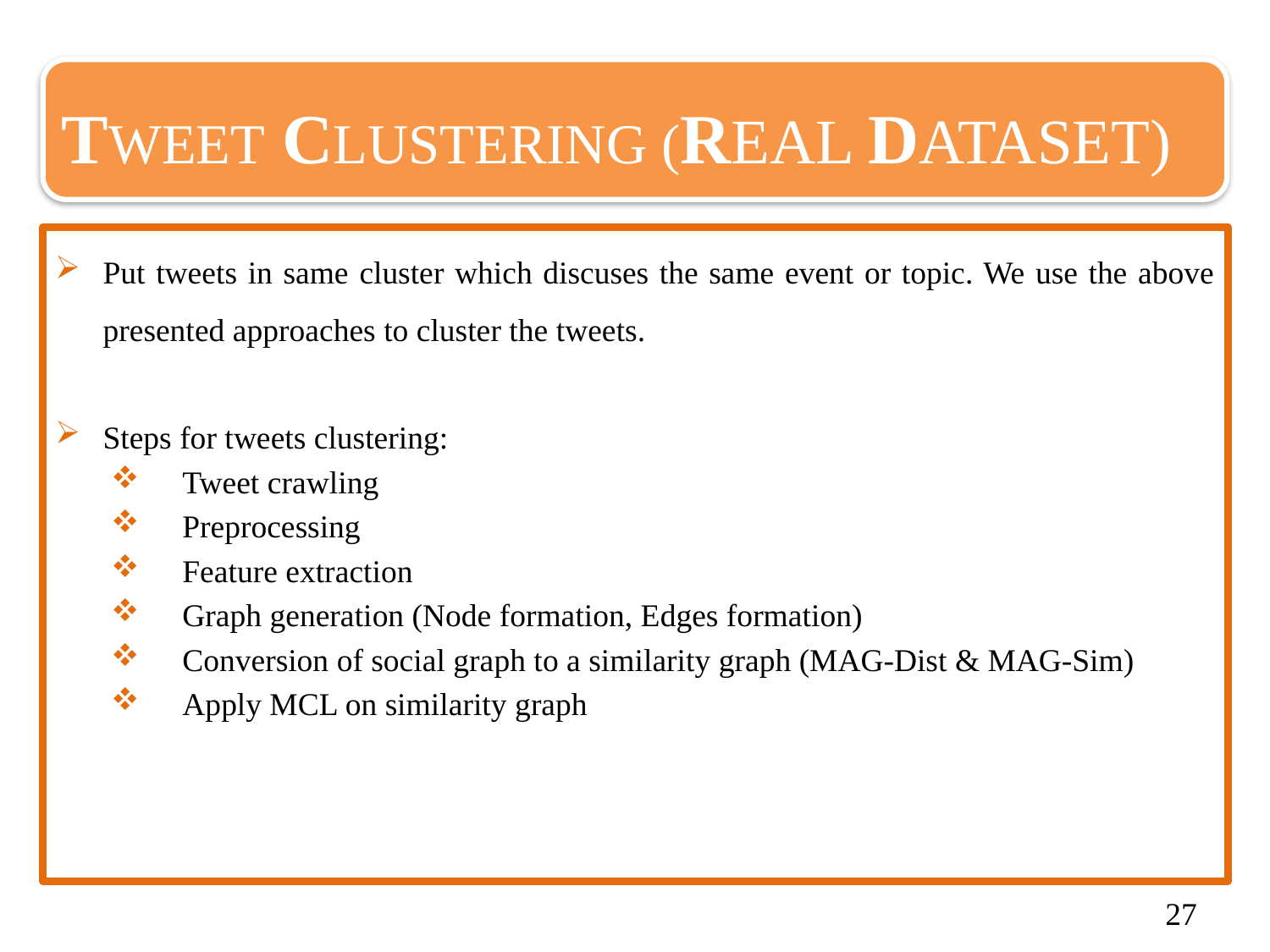

TWEET CLUSTERING (REAL DATASET)
Put tweets in same cluster which discuses the same event or topic. We use the above presented approaches to cluster the tweets.

Steps for tweets clustering:
Tweet crawling
Preprocessing
Feature extraction
Graph generation (Node formation, Edges formation)
Conversion of social graph to a similarity graph (MAG-Dist & MAG-Sim)
Apply MCL on similarity graph

27